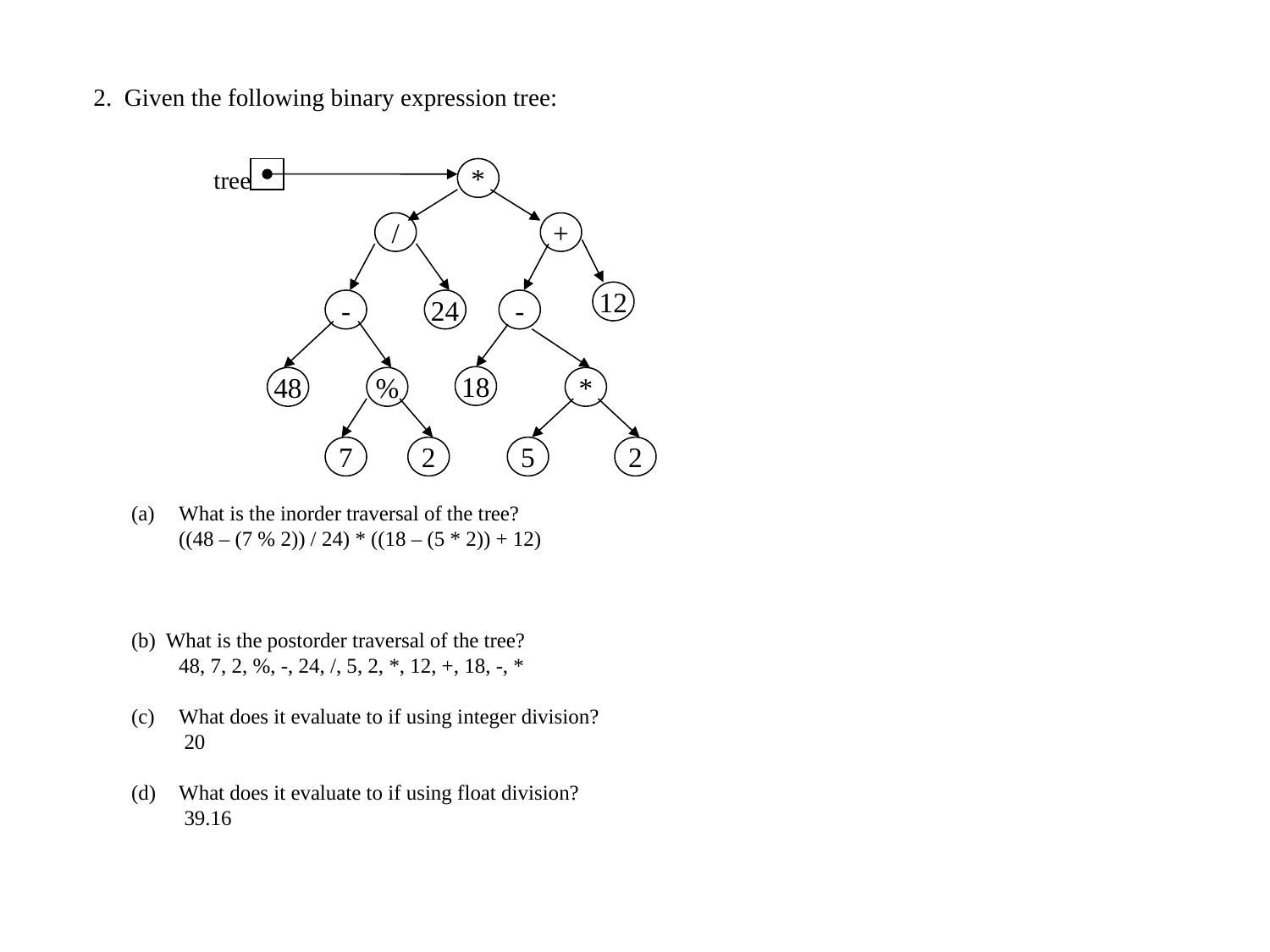

2.  Given the following binary expression tree:
tree

*

/
+

12
-
24
-

18
48
%
*

7
2
5
2
What is the inorder traversal of the tree?
	((48 – (7 % 2)) / 24) * ((18 – (5 * 2)) + 12)

(b)  What is the postorder traversal of the tree?
	48, 7, 2, %, -, 24, /, 5, 2, *, 12, +, 18, -, *

What does it evaluate to if using integer division?
          20

   What does it evaluate to if using float division?
          39.16